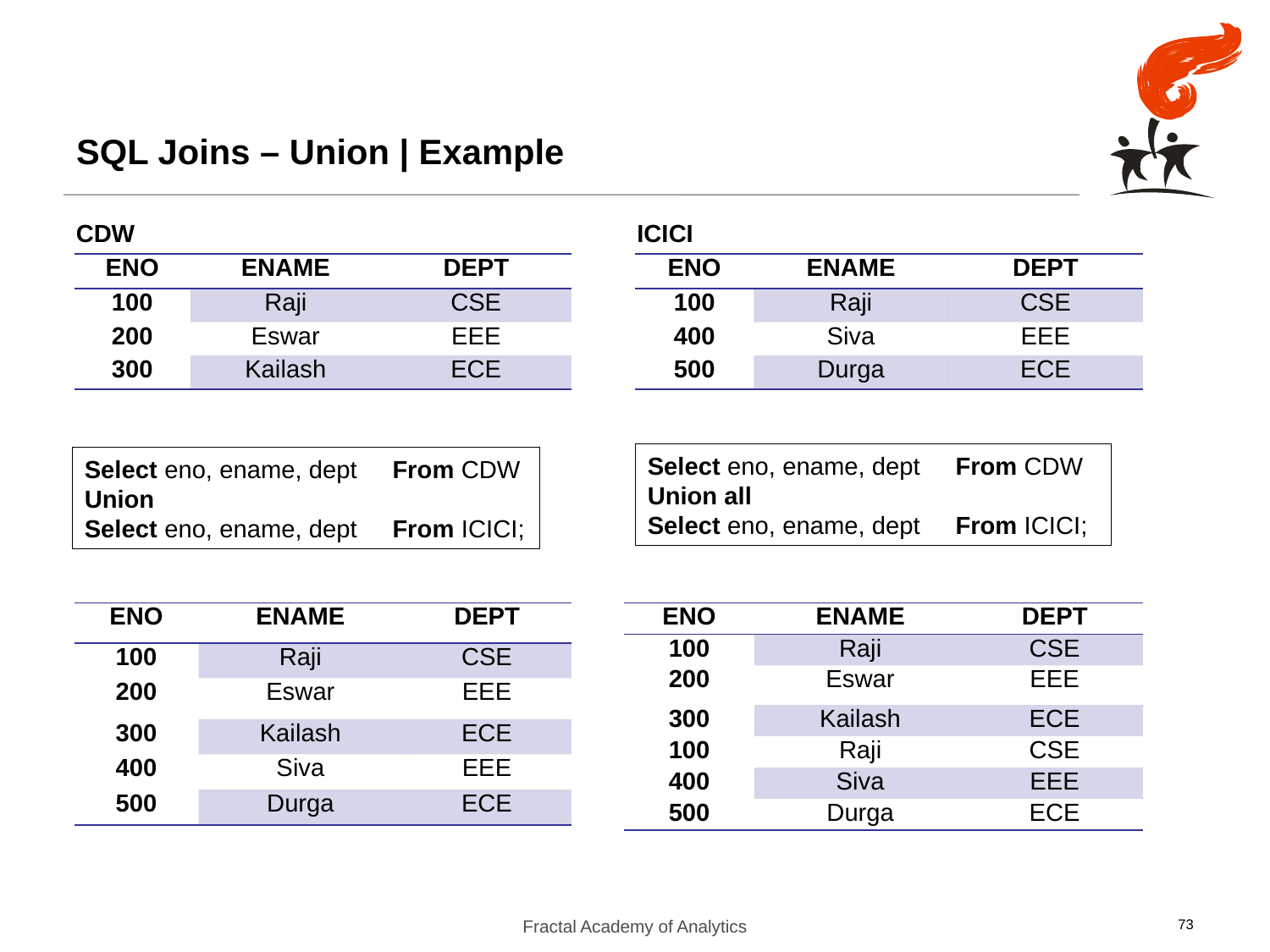

SQL Joins – Union | Example
CDW
ICICI
| ENO | ENAME | DEPT |
| --- | --- | --- |
| 100 | Raji | CSE |
| 200 | Eswar | EEE |
| 300 | Kailash | ECE |
| ENO | ENAME | DEPT |
| --- | --- | --- |
| 100 | Raji | CSE |
| 400 | Siva | EEE |
| 500 | Durga | ECE |
Select eno, ename, dept     From CDW
Union all
Select eno, ename, dept     From ICICI;
Select eno, ename, dept     From CDW
Union
Select eno, ename, dept     From ICICI;
| ENO | ENAME | DEPT |
| --- | --- | --- |
| 100 | Raji | CSE |
| 200 | Eswar | EEE |
| 300 | Kailash | ECE |
| 400 | Siva | EEE |
| 500 | Durga | ECE |
| ENO | ENAME | DEPT |
| --- | --- | --- |
| 100 | Raji | CSE |
| 200 | Eswar | EEE |
| 300 | Kailash | ECE |
| 100 | Raji | CSE |
| 400 | Siva | EEE |
| 500 | Durga | ECE |
Fractal Academy of Analytics
73